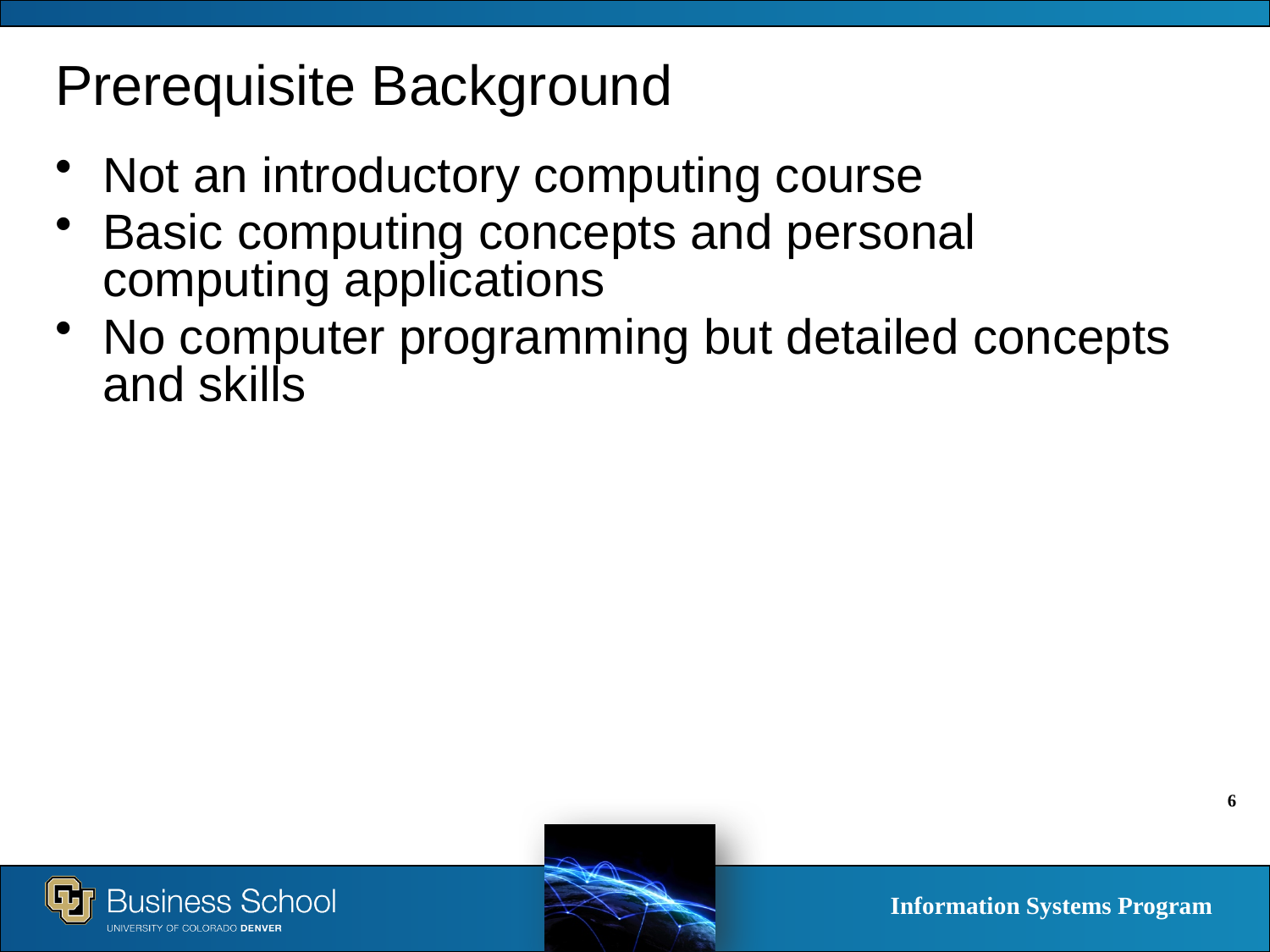

# Prerequisite Background
Not an introductory computing course
Basic computing concepts and personal computing applications
No computer programming but detailed concepts and skills